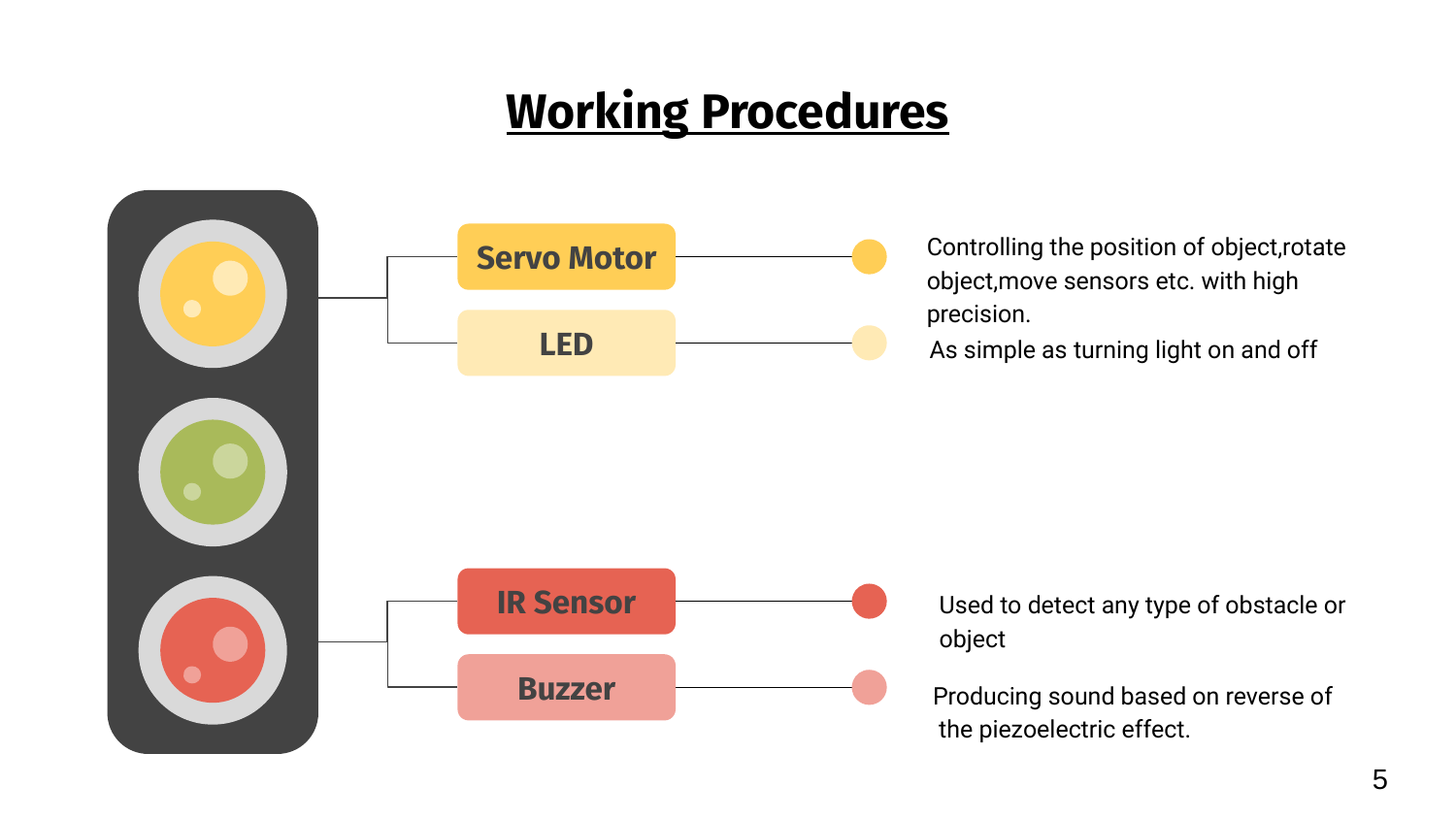

# Working Procedures

Servo Motor
Controlling the position of object,rotate object,move sensors etc. with high precision.

As simple as turning light on and off
LED

IR Sensor
Used to detect any type of obstacle or object

Buzzer

 Producing sound based on reverse of    the piezoelectric effect.
5